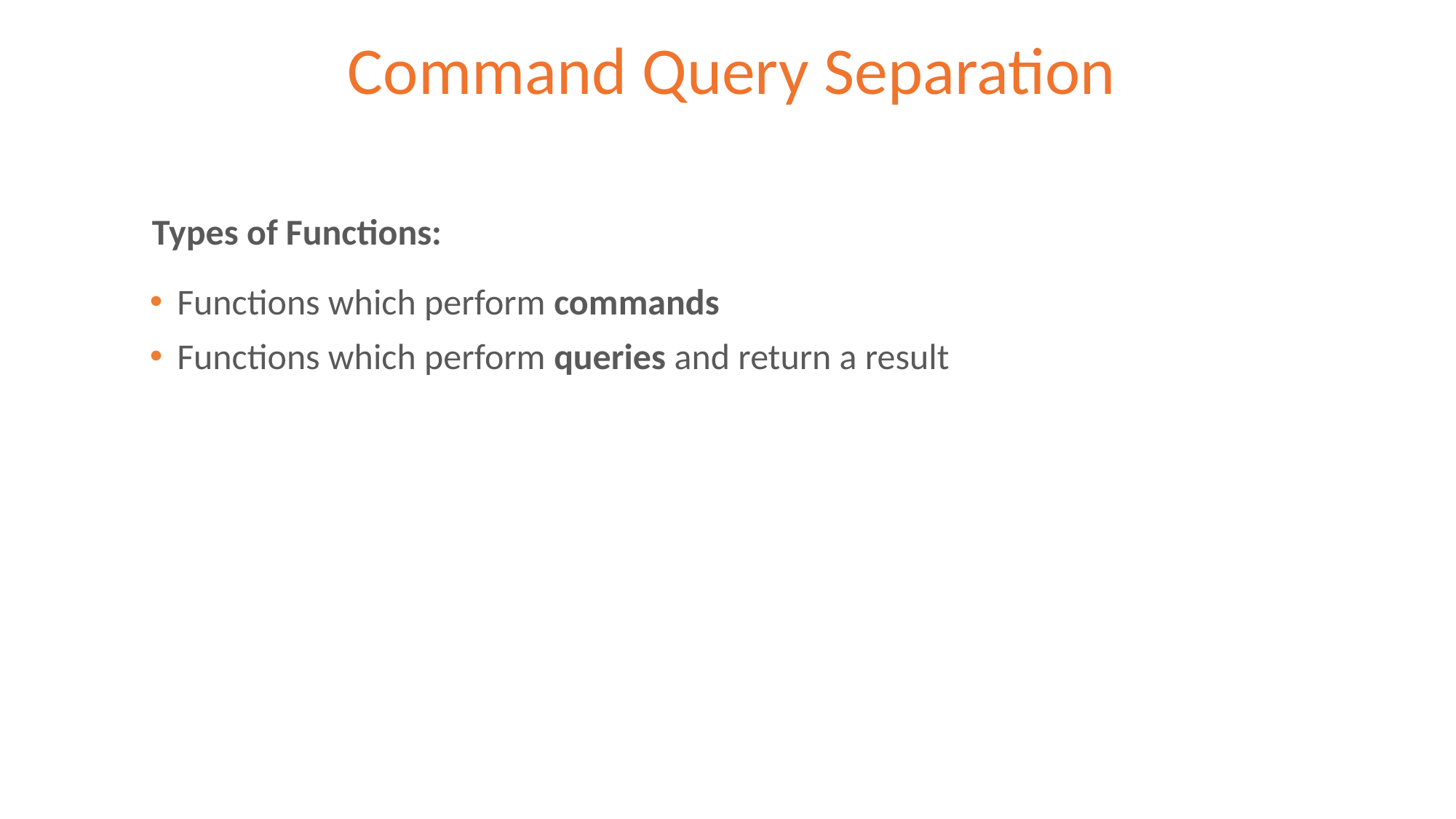

# Command Query Separation
Types of Functions:
Functions which perform commands
Functions which perform queries and return a result